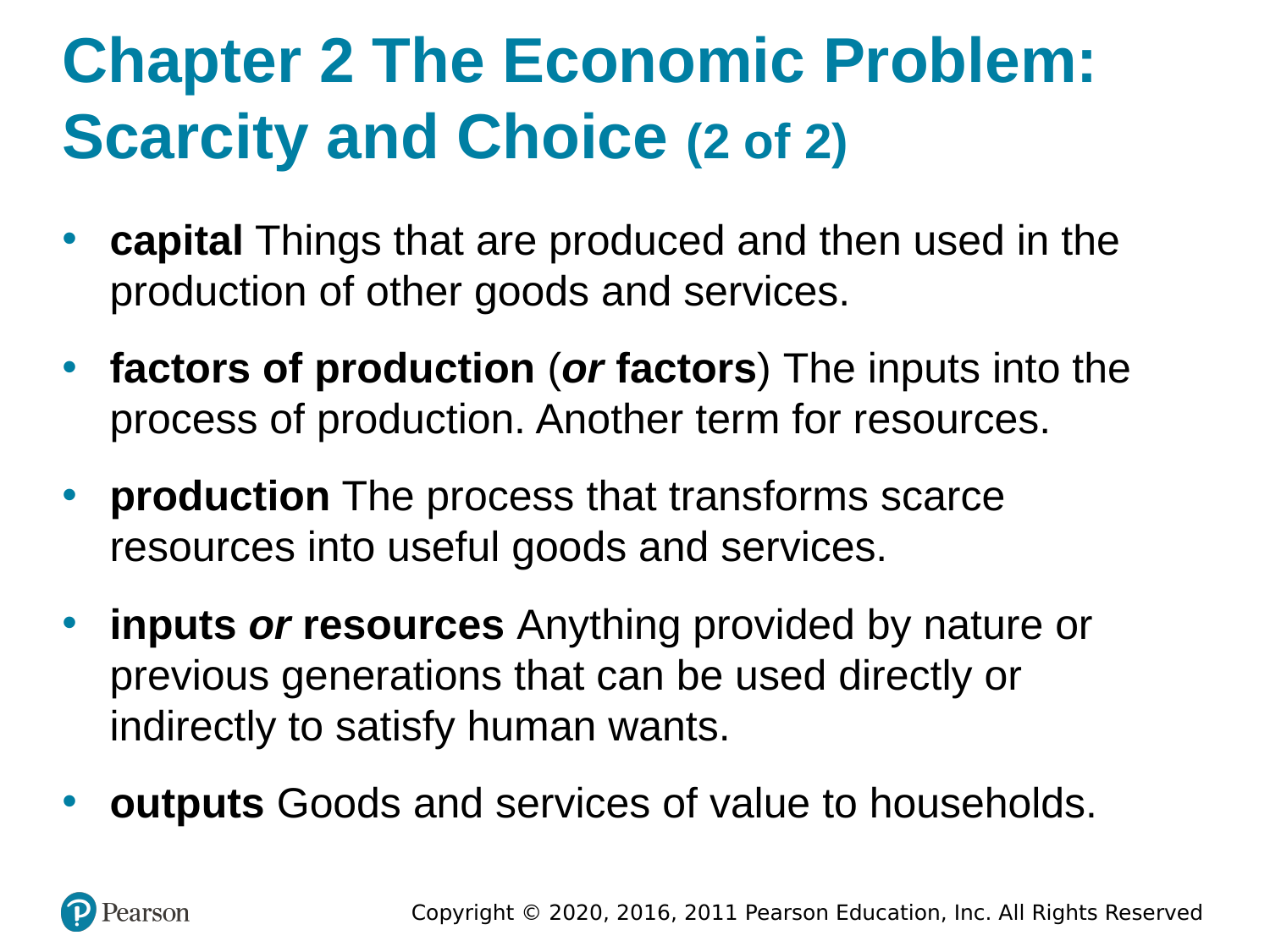

# Chapter 2 The Economic Problem: Scarcity and Choice (2 of 2)
capital Things that are produced and then used in the production of other goods and services.
factors of production (or factors) The inputs into the process of production. Another term for resources.
production The process that transforms scarce resources into useful goods and services.
inputs or resources Anything provided by nature or previous generations that can be used directly or indirectly to satisfy human wants.
outputs Goods and services of value to households.